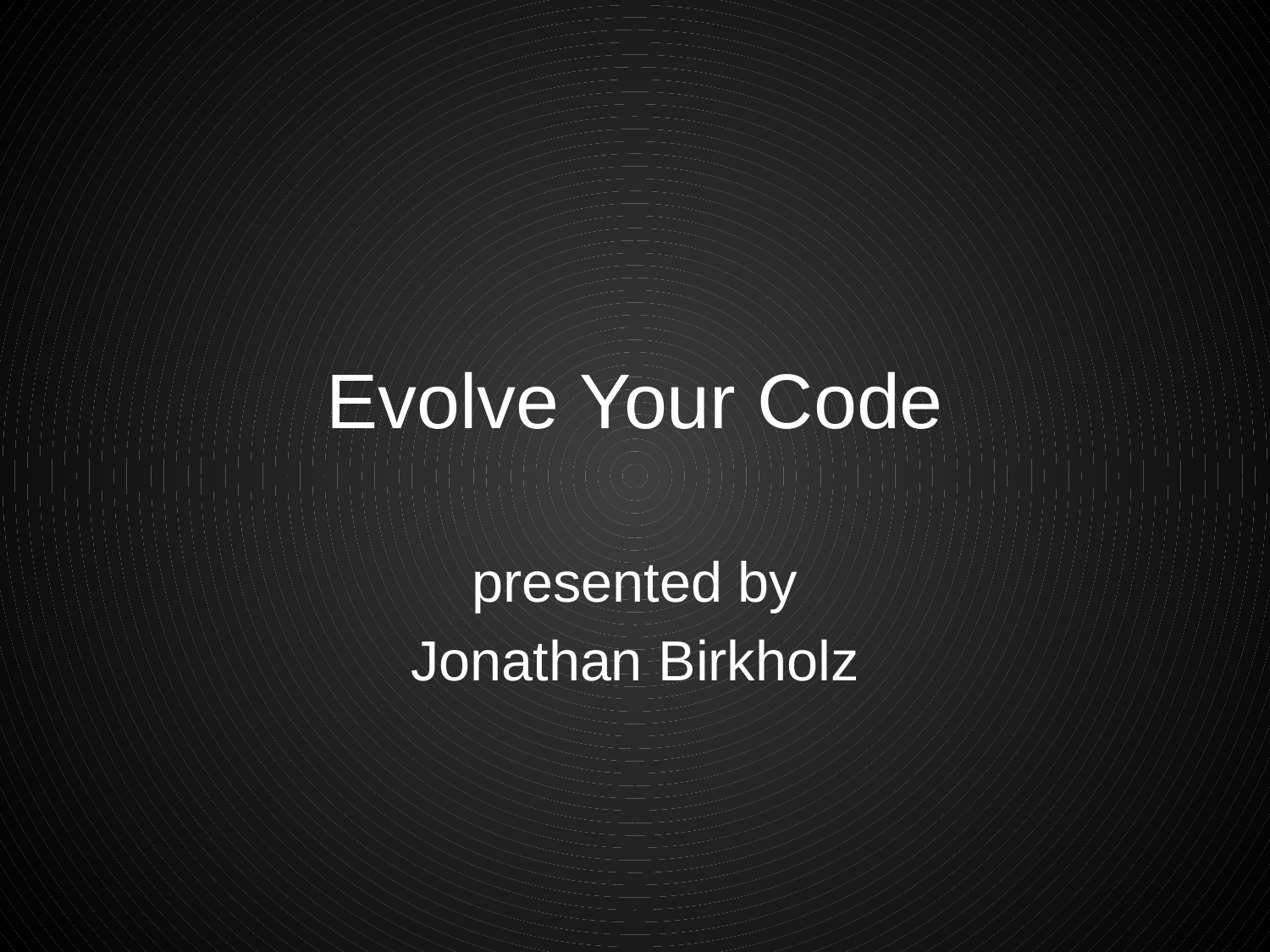

# Evolve Your Code
presented by
Jonathan Birkholz